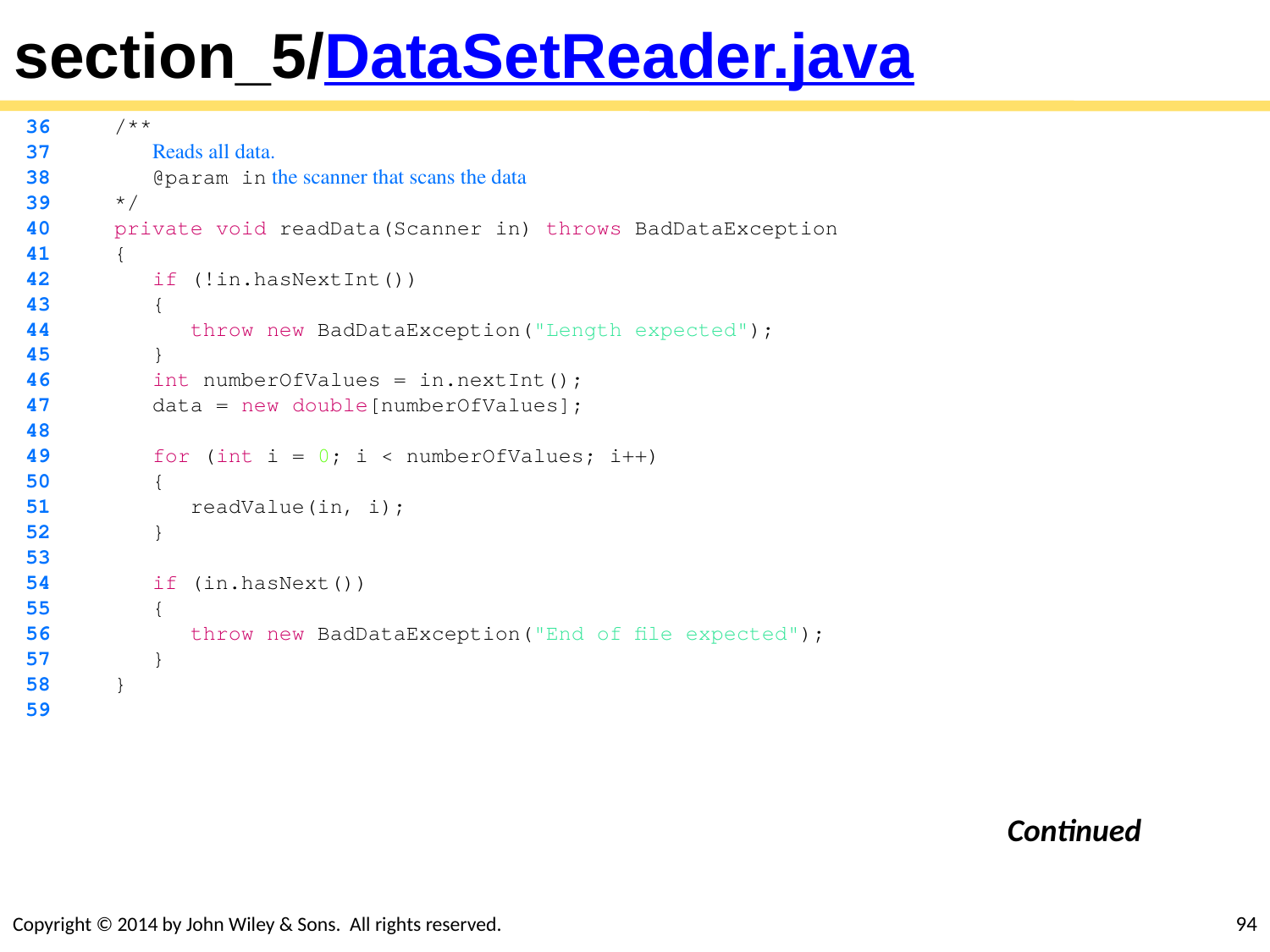

# section_5/DataSetReader.java
 36     /**
 37        Reads all data.
 38        @param in the scanner that scans the data
 39     */
 40     private void readData(Scanner in) throws BadDataException
 41     {
 42        if (!in.hasNextInt())
 43        {
 44           throw new BadDataException("Length expected");
 45        }
 46        int numberOfValues = in.nextInt();
 47        data = new double[numberOfValues];
 48
 49        for (int i = 0; i < numberOfValues; i++)
 50        {
 51           readValue(in, i);
 52        }
 53
 54        if (in.hasNext())
 55        {
 56           throw new BadDataException("End of file expected");
 57        }
 58     }
 59

Continued